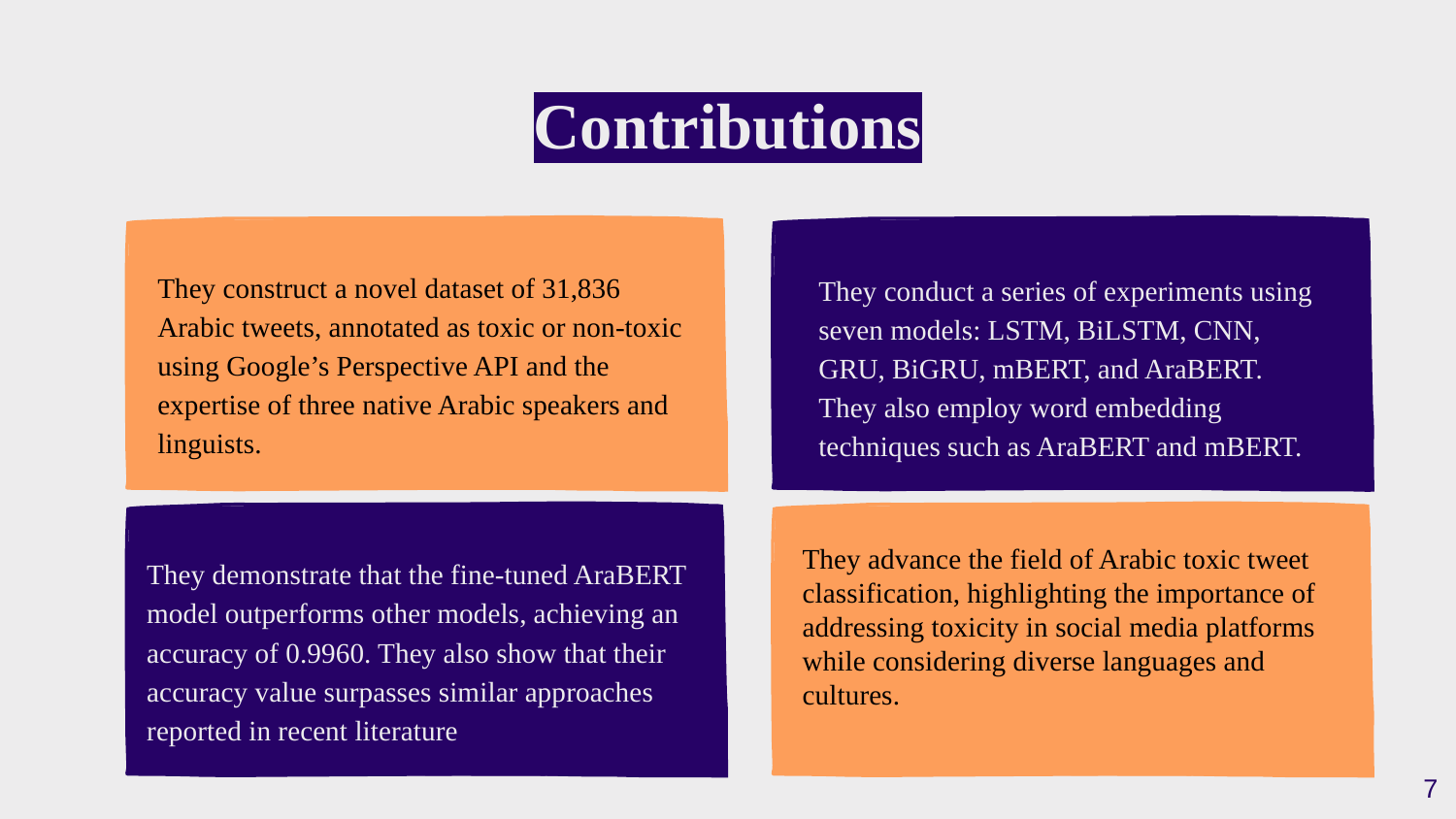

Contributions

They conduct a series of experiments using seven models: LSTM, BiLSTM, CNN, GRU, BiGRU, mBERT, and AraBERT. They also employ word embedding techniques such as AraBERT and mBERT.

They construct a novel dataset of 31,836 Arabic tweets, annotated as toxic or non-toxic using Google’s Perspective API and the expertise of three native Arabic speakers and linguists.

They advance the field of Arabic toxic tweet classification, highlighting the importance of addressing toxicity in social media platforms while considering diverse languages and cultures.
They demonstrate that the fine-tuned AraBERT model outperforms other models, achieving an accuracy of 0.9960. They also show that their accuracy value surpasses similar approaches reported in recent literature
7